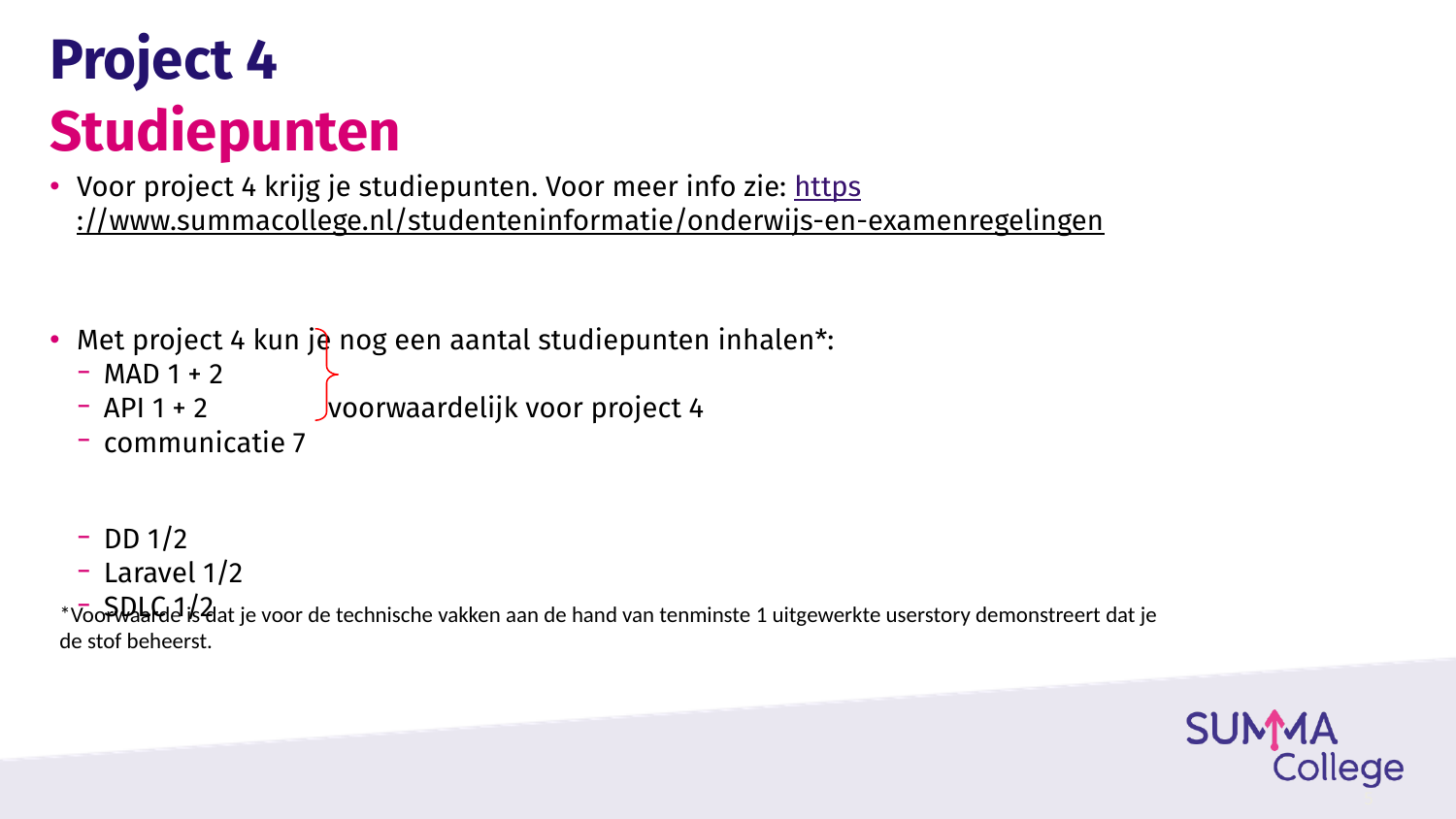

# Project 4
Studiepunten
Voor project 4 krijg je studiepunten. Voor meer info zie: https://www.summacollege.nl/studenteninformatie/onderwijs-en-examenregelingen

Met project 4 kun je nog een aantal studiepunten inhalen*:
MAD 1 + 2
API 1 + 2                voorwaardelijk voor project 4
communicatie 7

DD 1/2
Laravel 1/2
SDLC 1/2

*Voorwaarde is dat je voor de technische vakken aan de hand van tenminste 1 uitgewerkte userstory demonstreert dat je de stof beheerst.